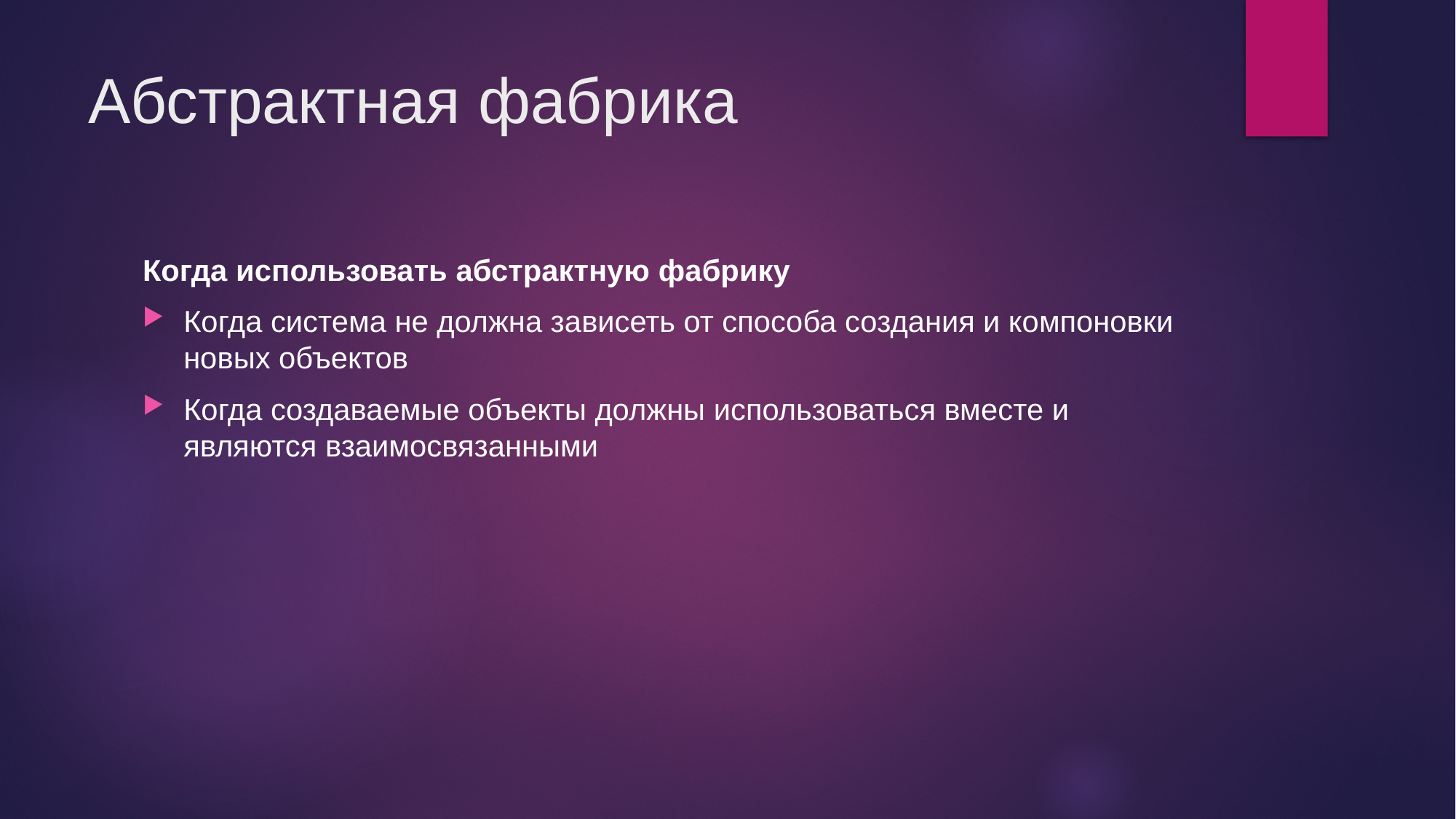

# Абстрактная фабрика
Когда использовать абстрактную фабрику
Когда система не должна зависеть от способа создания и компоновки новых объектов
Когда создаваемые объекты должны использоваться вместе и являются взаимосвязанными